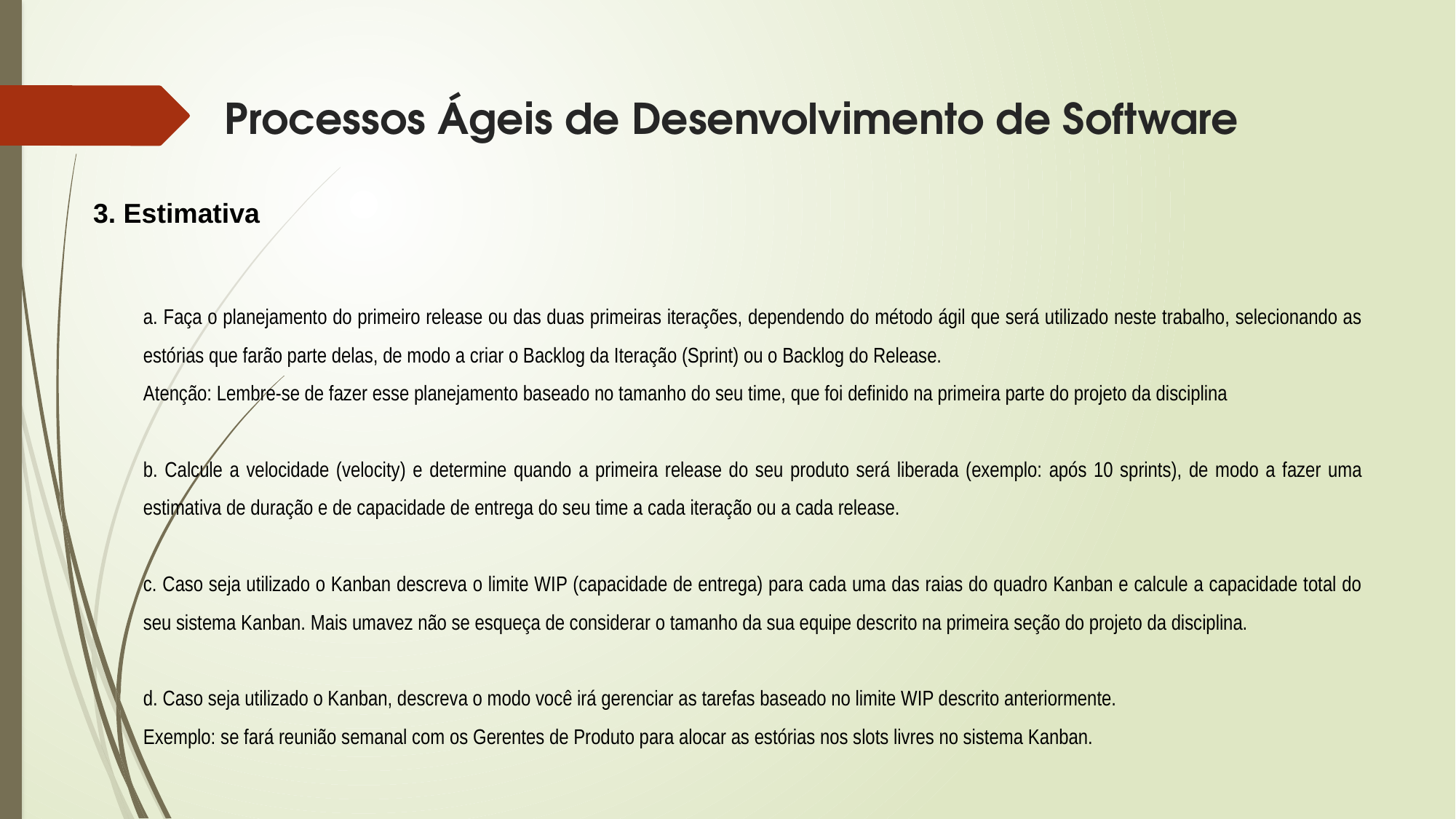

# Processos Ágeis de Desenvolvimento de Software
3. Estimativa
a. Faça o planejamento do primeiro release ou das duas primeiras iterações, dependendo do método ágil que será utilizado neste trabalho, selecionando as estórias que farão parte delas, de modo a criar o Backlog da Iteração (Sprint) ou o Backlog do Release.
Atenção: Lembre-se de fazer esse planejamento baseado no tamanho do seu time, que foi definido na primeira parte do projeto da disciplina

b. Calcule a velocidade (velocity) e determine quando a primeira release do seu produto será liberada (exemplo: após 10 sprints), de modo a fazer uma estimativa de duração e de capacidade de entrega do seu time a cada iteração ou a cada release.

c. Caso seja utilizado o Kanban descreva o limite WIP (capacidade de entrega) para cada uma das raias do quadro Kanban e calcule a capacidade total do seu sistema Kanban. Mais umavez não se esqueça de considerar o tamanho da sua equipe descrito na primeira seção do projeto da disciplina.

d. Caso seja utilizado o Kanban, descreva o modo você irá gerenciar as tarefas baseado no limite WIP descrito anteriormente.
Exemplo: se fará reunião semanal com os Gerentes de Produto para alocar as estórias nos slots livres no sistema Kanban.